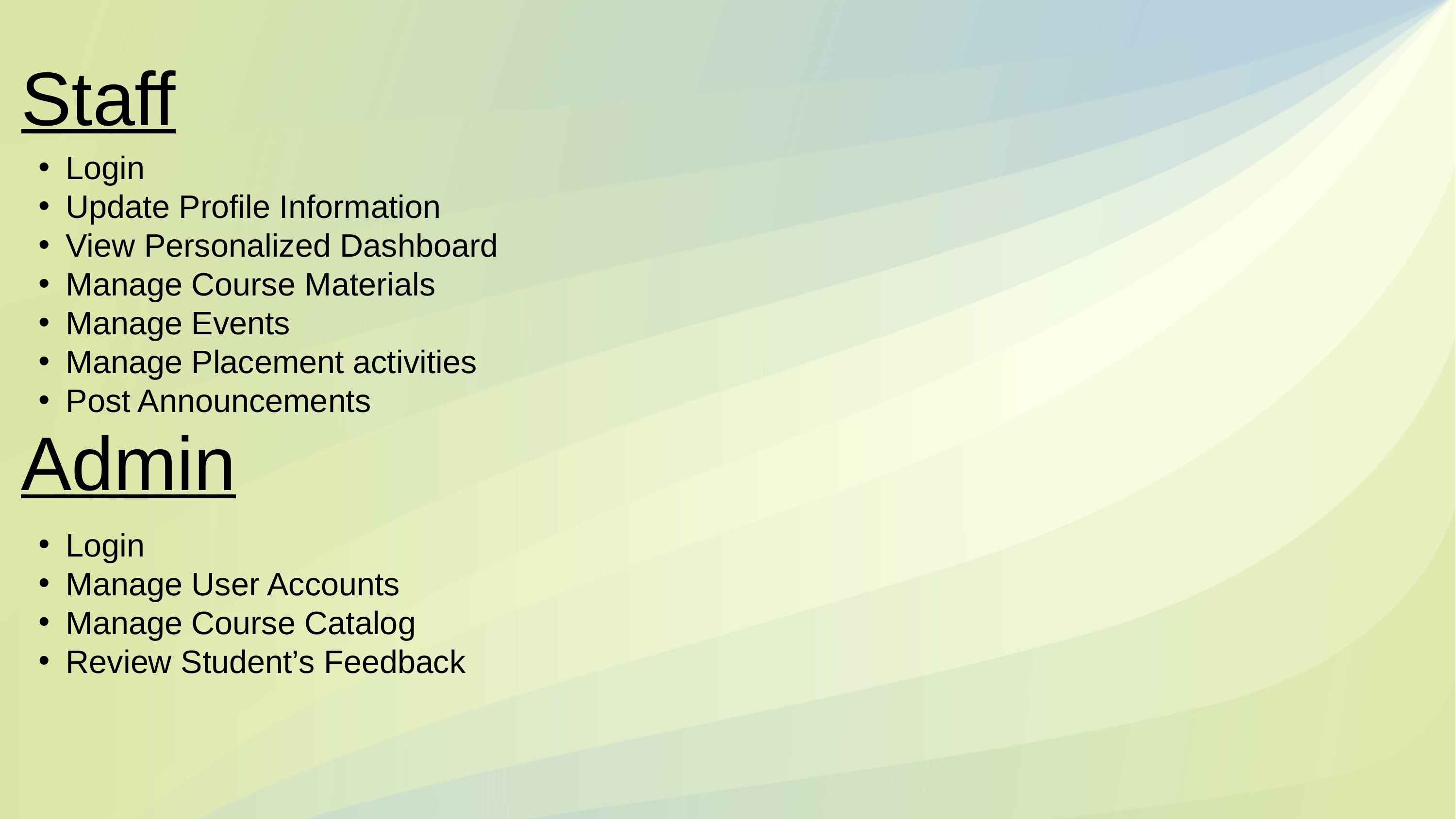

# Staff
Login
Update Profile Information
View Personalized Dashboard
Manage Course Materials
Manage Events
Manage Placement activities
Post Announcements

Admin
Login
Manage User Accounts
Manage Course Catalog
Review Student’s Feedback